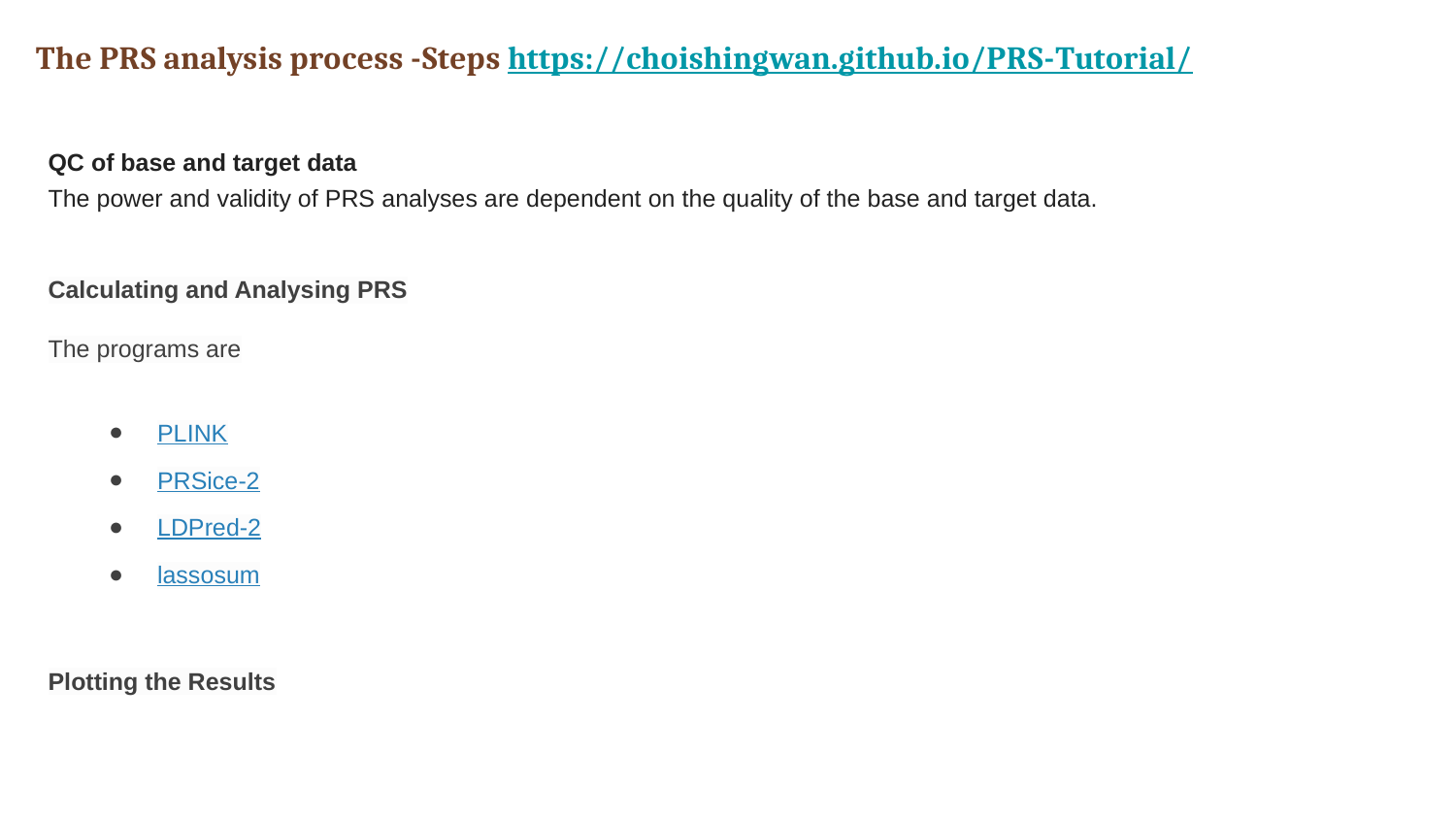

# The PRS analysis process -Steps https://choishingwan.github.io/PRS-Tutorial/
QC of base and target data
The power and validity of PRS analyses are dependent on the quality of the base and target data.

Calculating and Analysing PRS
The programs are
PLINK
PRSice-2
LDPred-2
lassosum
Plotting the Results